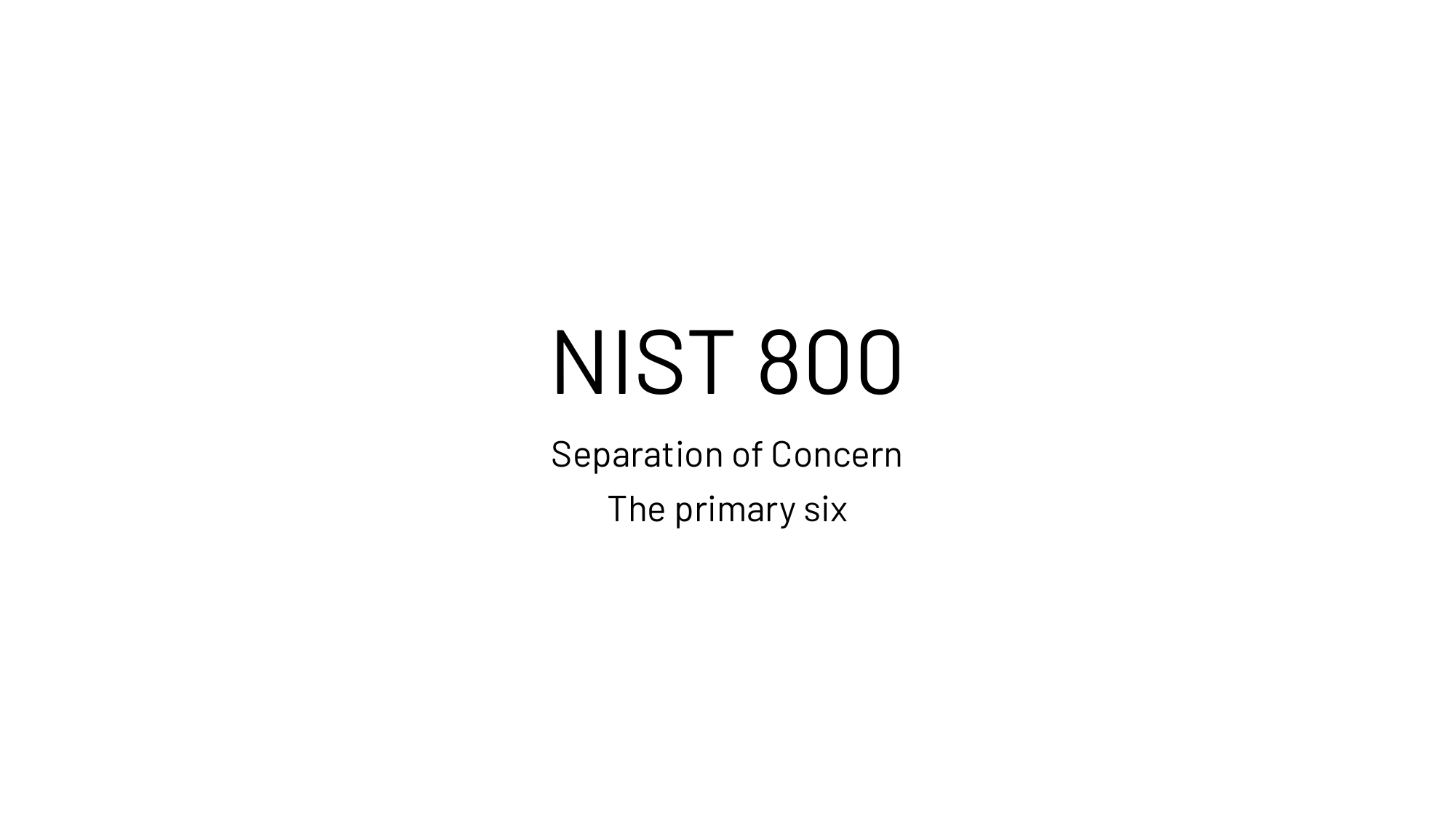

# NIST 800
Separation of Concern
The primary six